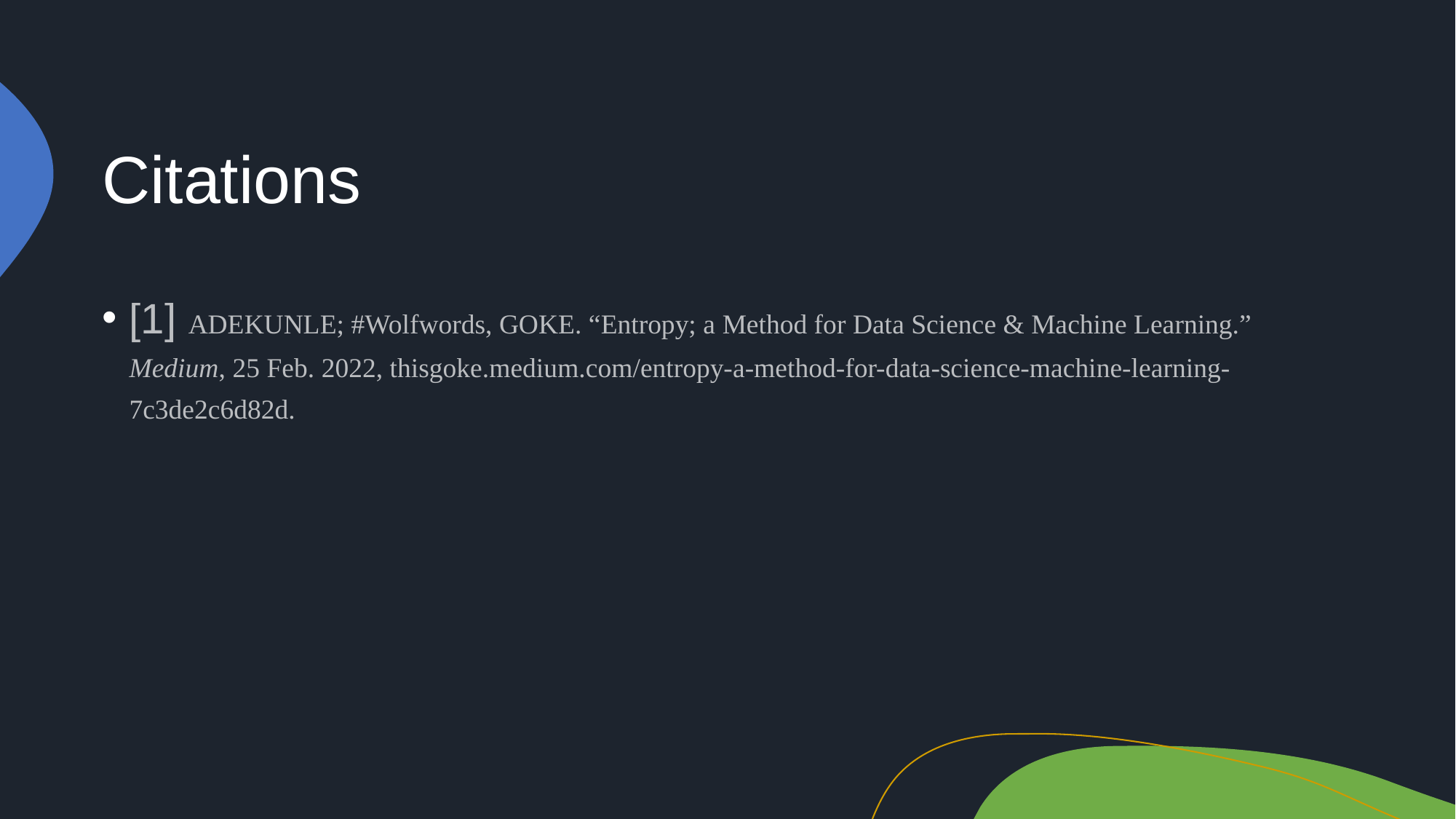

# Citations
[1] ADEKUNLE; #Wolfwords, GOKE. “Entropy; a Method for Data Science & Machine Learning.” Medium, 25 Feb. 2022, thisgoke.medium.com/entropy-a-method-for-data-science-machine-learning-7c3de2c6d82d.